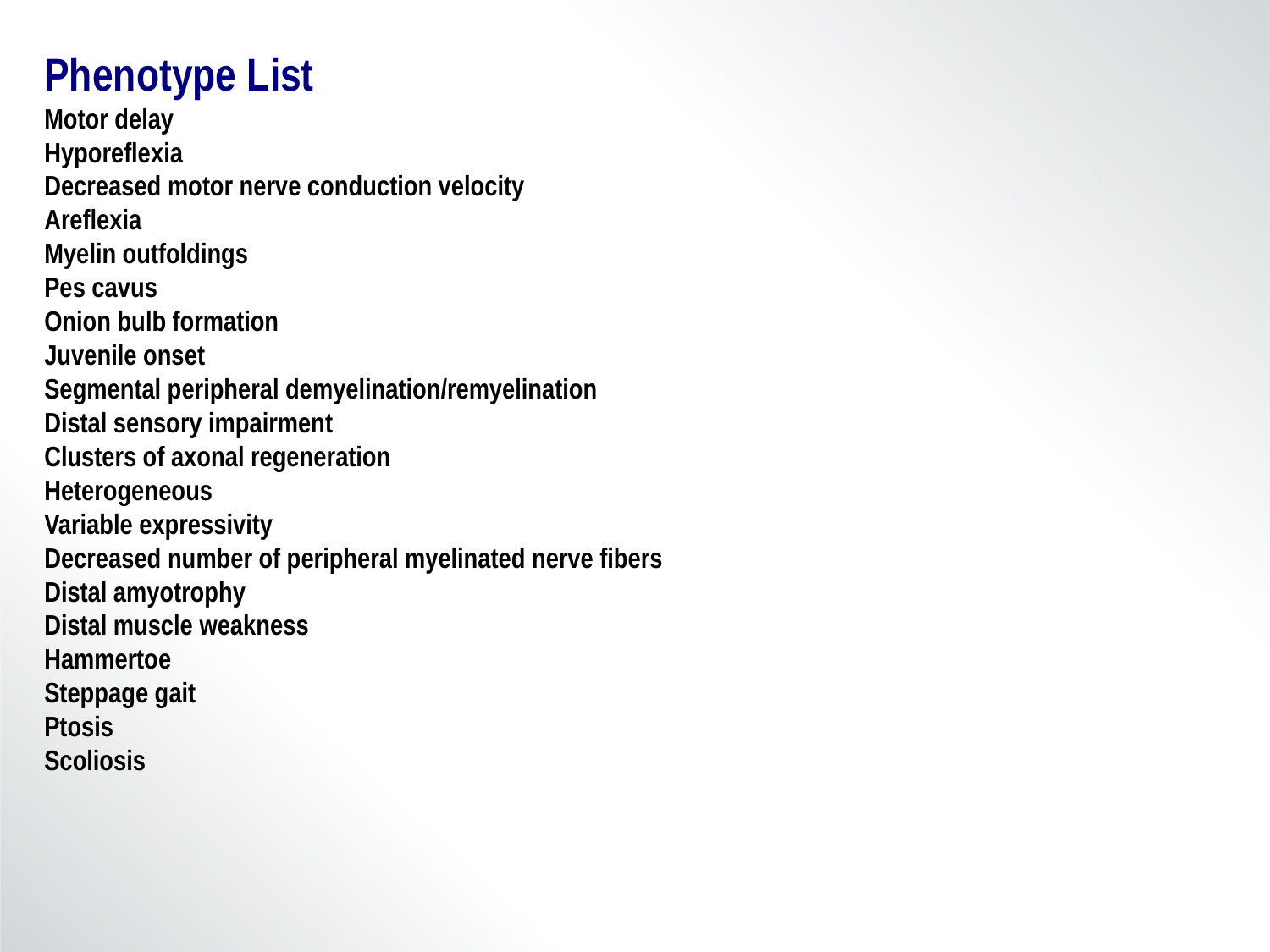

Phenotype List
Motor delay
Hyporeflexia
Decreased motor nerve conduction velocity
Areflexia
Myelin outfoldings
Pes cavus
Onion bulb formation
Juvenile onset
Segmental peripheral demyelination/remyelination
Distal sensory impairment
Clusters of axonal regeneration
Heterogeneous
Variable expressivity
Decreased number of peripheral myelinated nerve fibers
Distal amyotrophy
Distal muscle weakness
Hammertoe
Steppage gait
Ptosis
Scoliosis